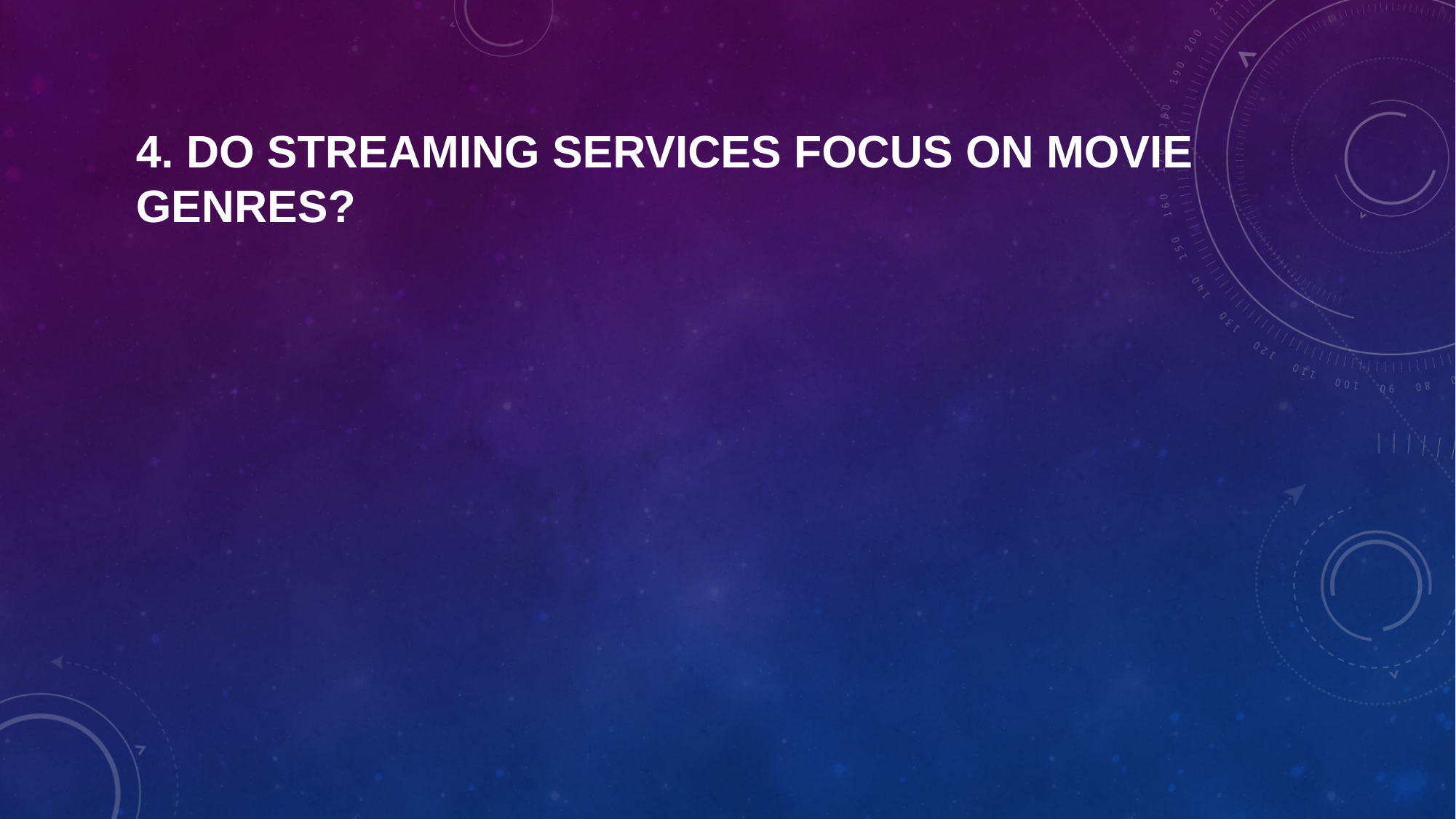

4. Do streaming services focus on movie genres?